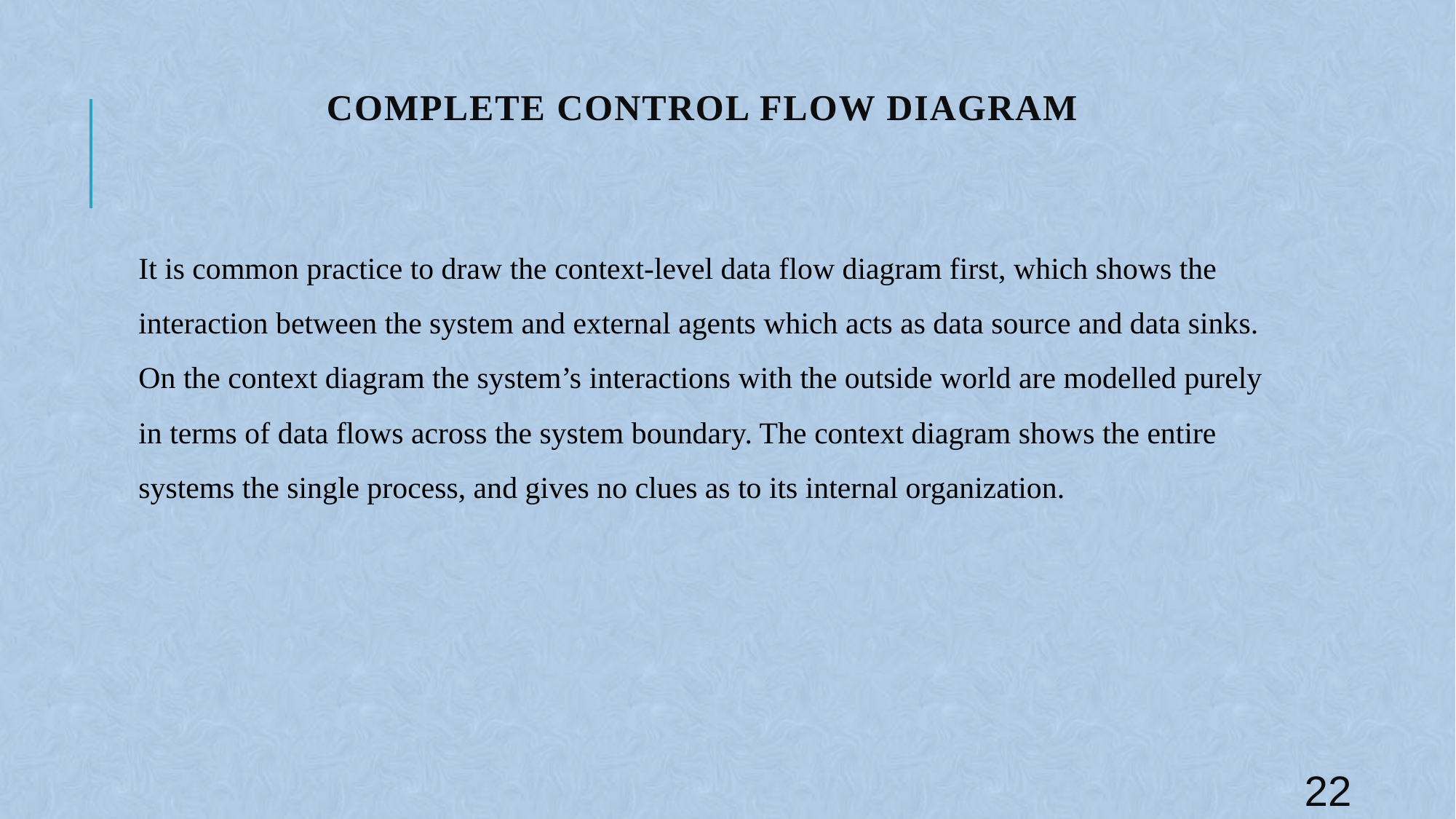

# COMPLETE CONTROL FLOW DIAGRAM

It is common practice to draw the context-level data flow diagram first, which shows the interaction between the system and external agents which acts as data source and data sinks. On the context diagram the system’s interactions with the outside world are modelled purely in terms of data flows across the system boundary. The context diagram shows the entire systems the single process, and gives no clues as to its internal organization.
22